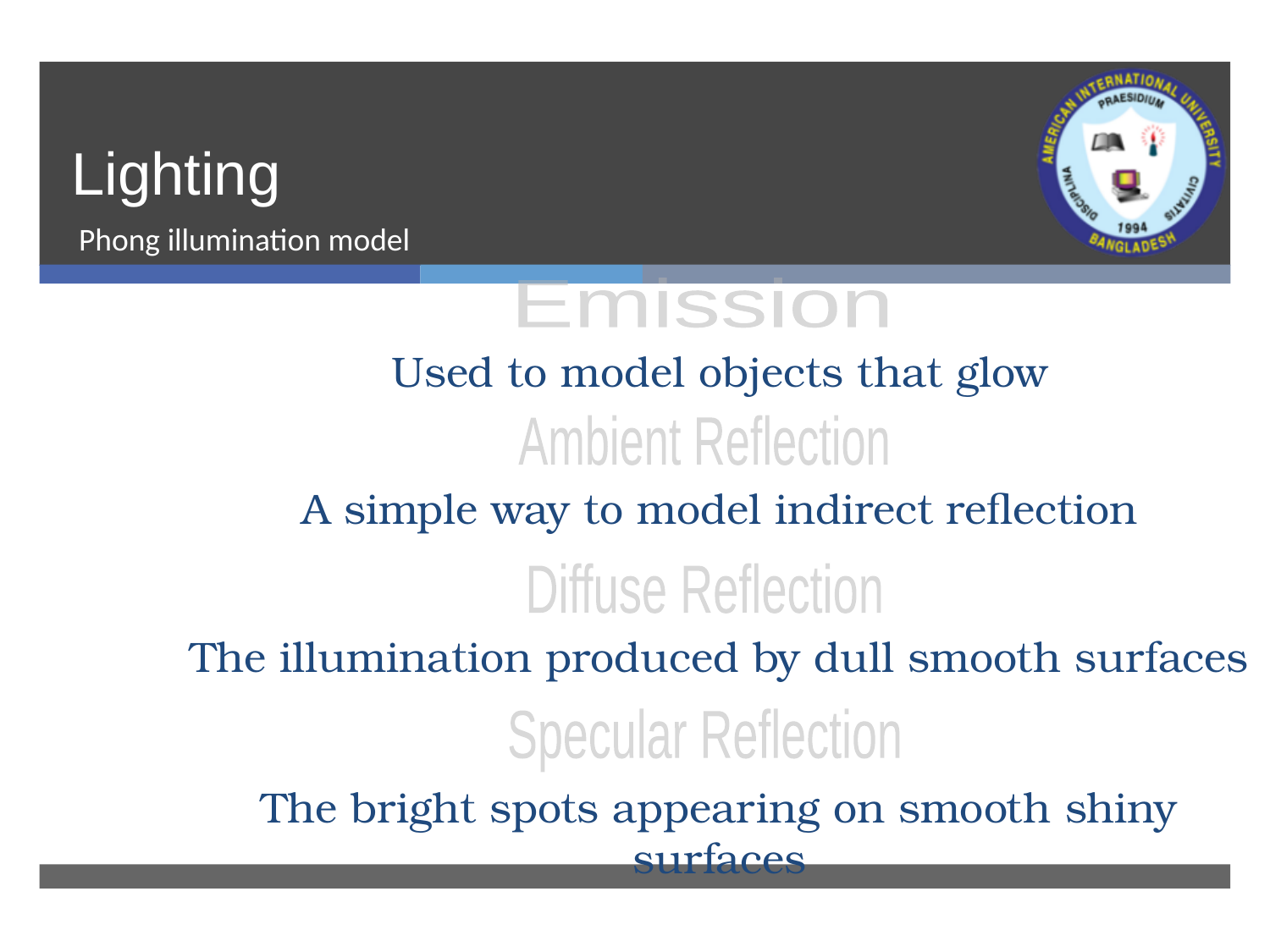

# Lighting
Phong illumination model
        Emission
Used to model objects that glow
Ambient Reflection
A simple way to model indirect reflection
Diffuse Reflection
The illumination produced by dull smooth surfaces
Specular Reflection
The bright spots appearing on smooth shiny surfaces